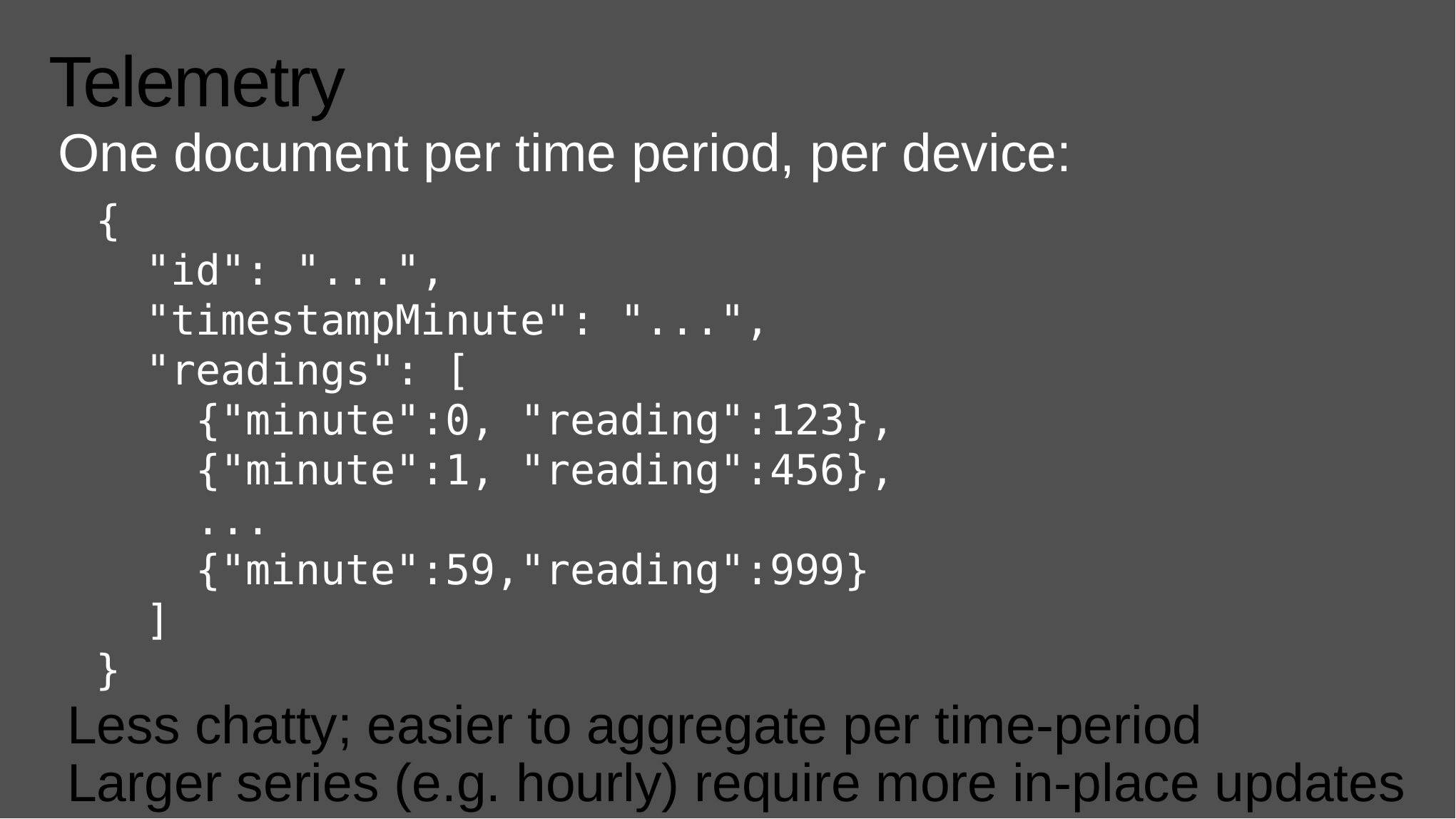

# Telemetry
One document per time period, per device:

{
  "id": "...",
  "timestampMinute": "...",
  "readings": [
    {"minute":0, "reading":123},
    {"minute":1, "reading":456},
    ...
    {"minute":59,"reading":999}
  ]
}
Less chatty; easier to aggregate per time-period
Larger series (e.g. hourly) require more in-place updates